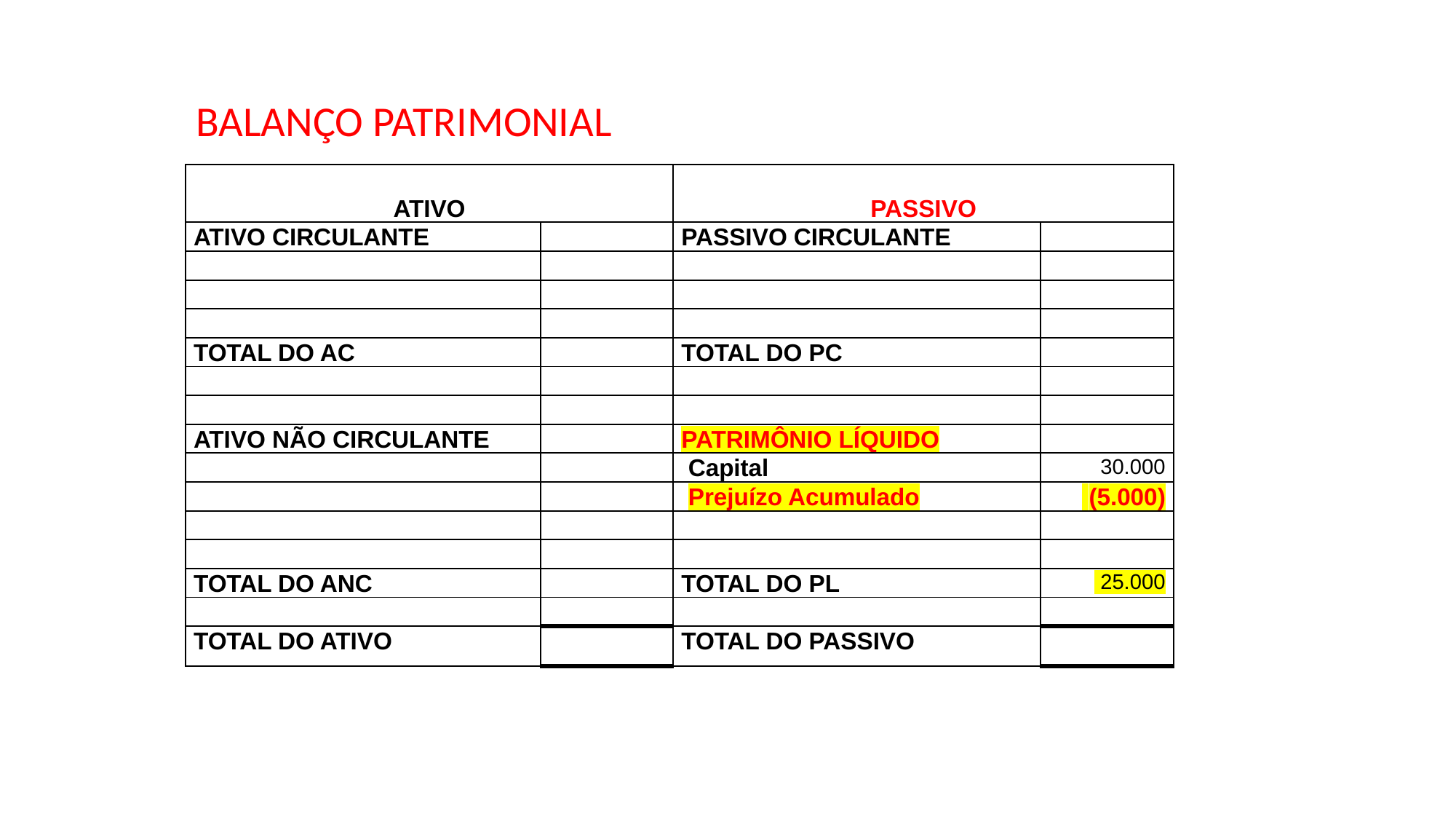

BALANÇO PATRIMONIAL

# BALANÇO PATRIMONIAL
| ATIVO |  | PASSIVO |  |
| --- | --- | --- | --- |
| ATIVO CIRCULANTE |  | PASSIVO CIRCULANTE |  |
|  |  |  |  |
|  |  |  |  |
|  |  |  |  |
| TOTAL DO AC |  | TOTAL DO PC |  |
|  |  |  |  |
|  |  |  |  |
| ATIVO NÃO CIRCULANTE |  | PATRIMÔNIO LÍQUIDO |  |
|  |  | Capital | 30.000 |
|  |  | Prejuízo Acumulado | (5.000) |
|  |  |  |  |
|  |  |  |  |
| TOTAL DO ANC |  | TOTAL DO PL | 25.000 |
|  |  |  |  |
| TOTAL DO ATIVO |  | TOTAL DO PASSIVO |  |